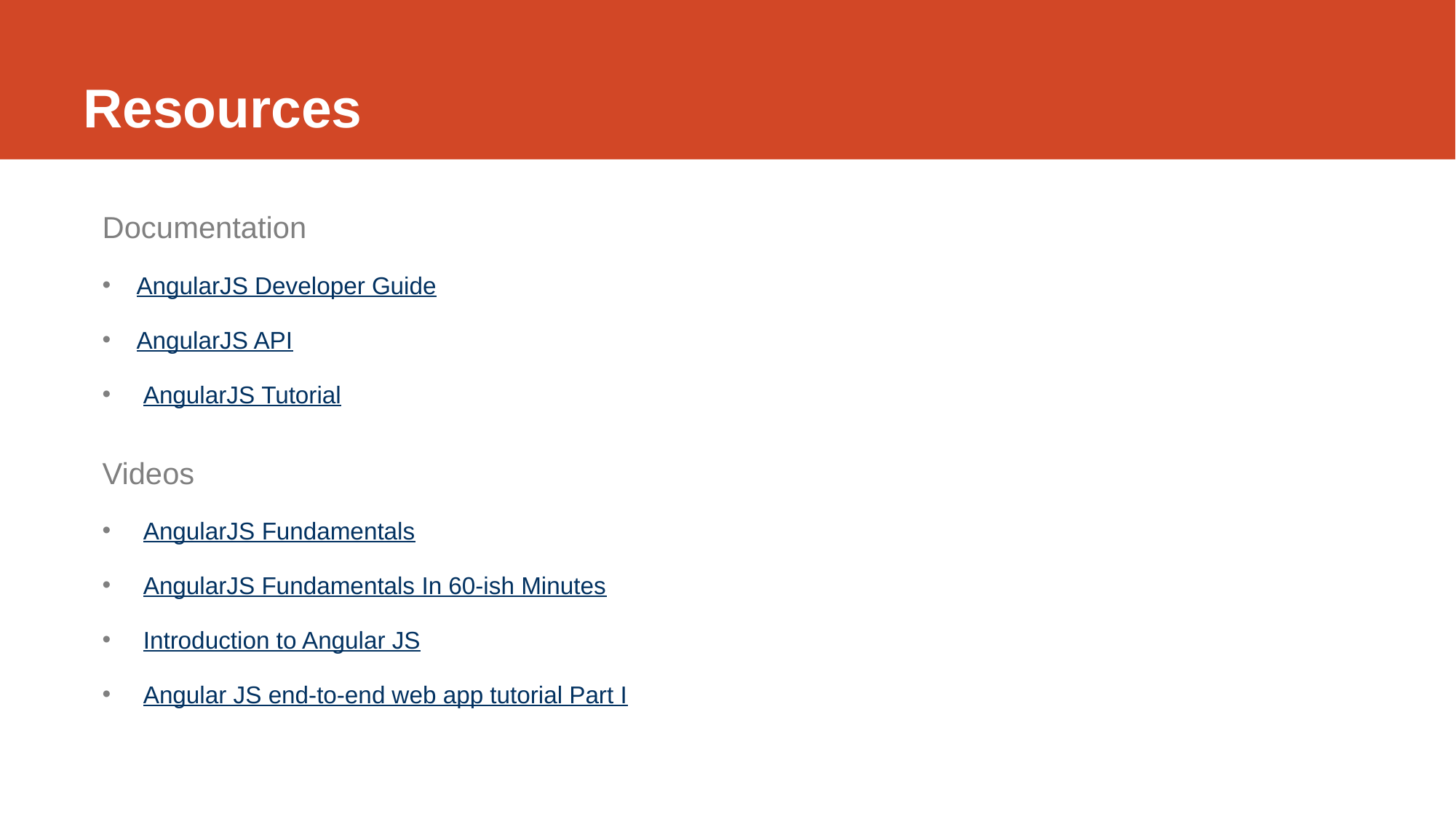

# Resources
Documentation
AngularJS Developer Guide
AngularJS API
AngularJS Tutorial
Videos
AngularJS Fundamentals
AngularJS Fundamentals In 60-ish Minutes
Introduction to Angular JS
Angular JS end-to-end web app tutorial Part I